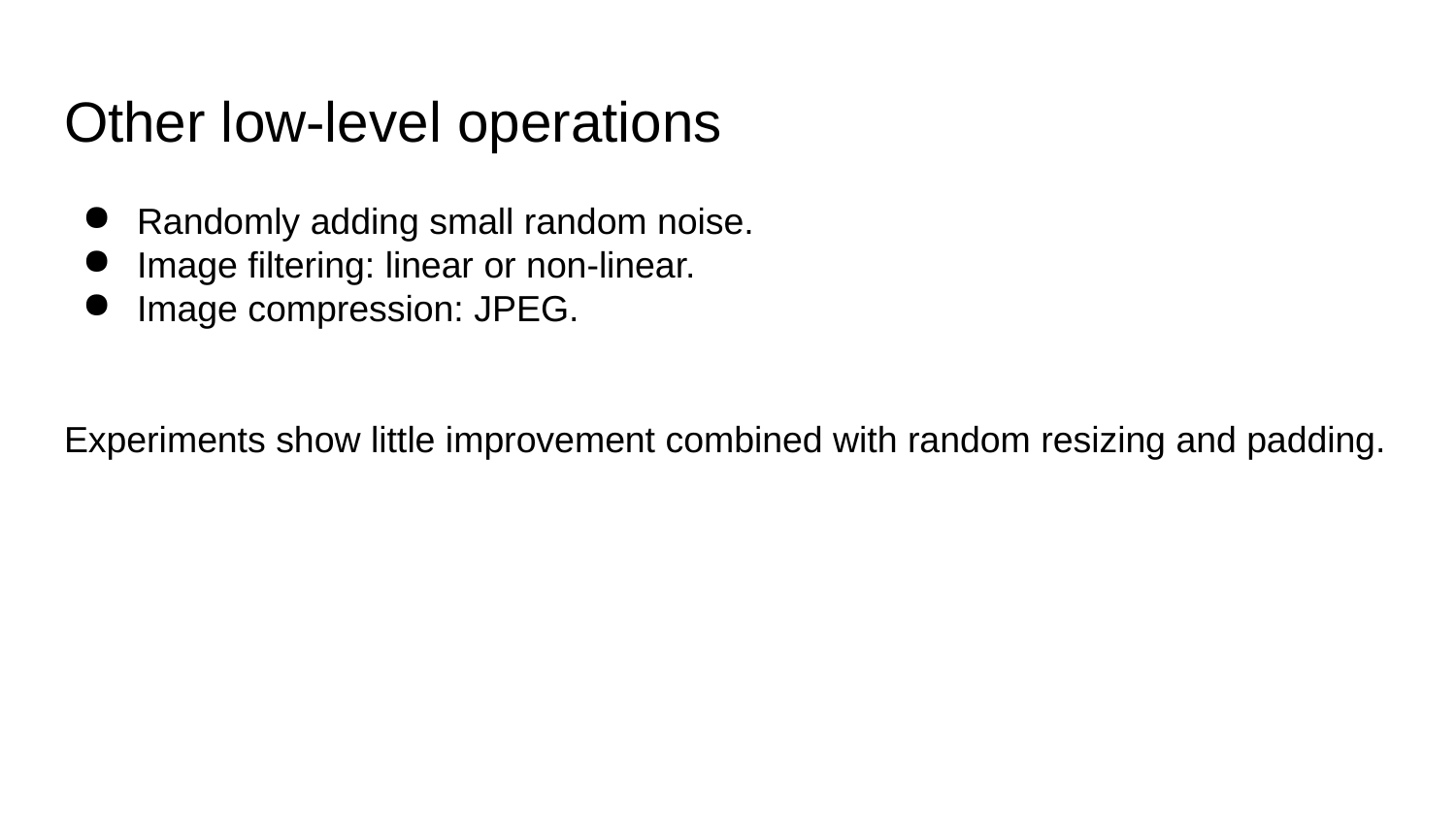

# Other low-level operations
Randomly adding small random noise.
Image filtering: linear or non-linear.
Image compression: JPEG.

Experiments show little improvement combined with random resizing and padding.